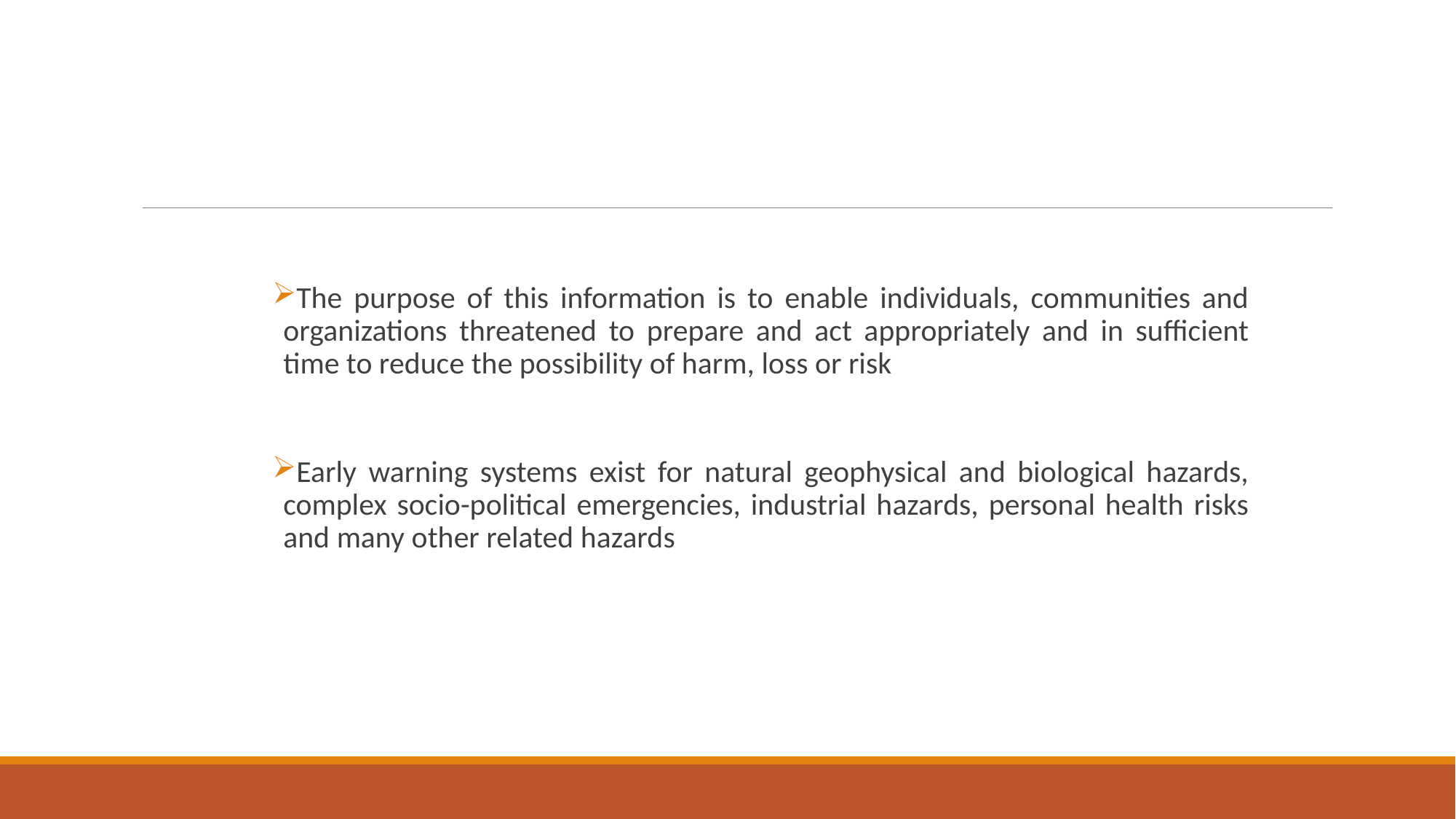

The purpose of this information is to enable individuals, communities and organizations threatened to prepare and act appropriately and in sufficient time to reduce the possibility of harm, loss or risk

Early warning systems exist for natural geophysical and biological hazards, complex socio-political emergencies, industrial hazards, personal health risks and many other related hazards